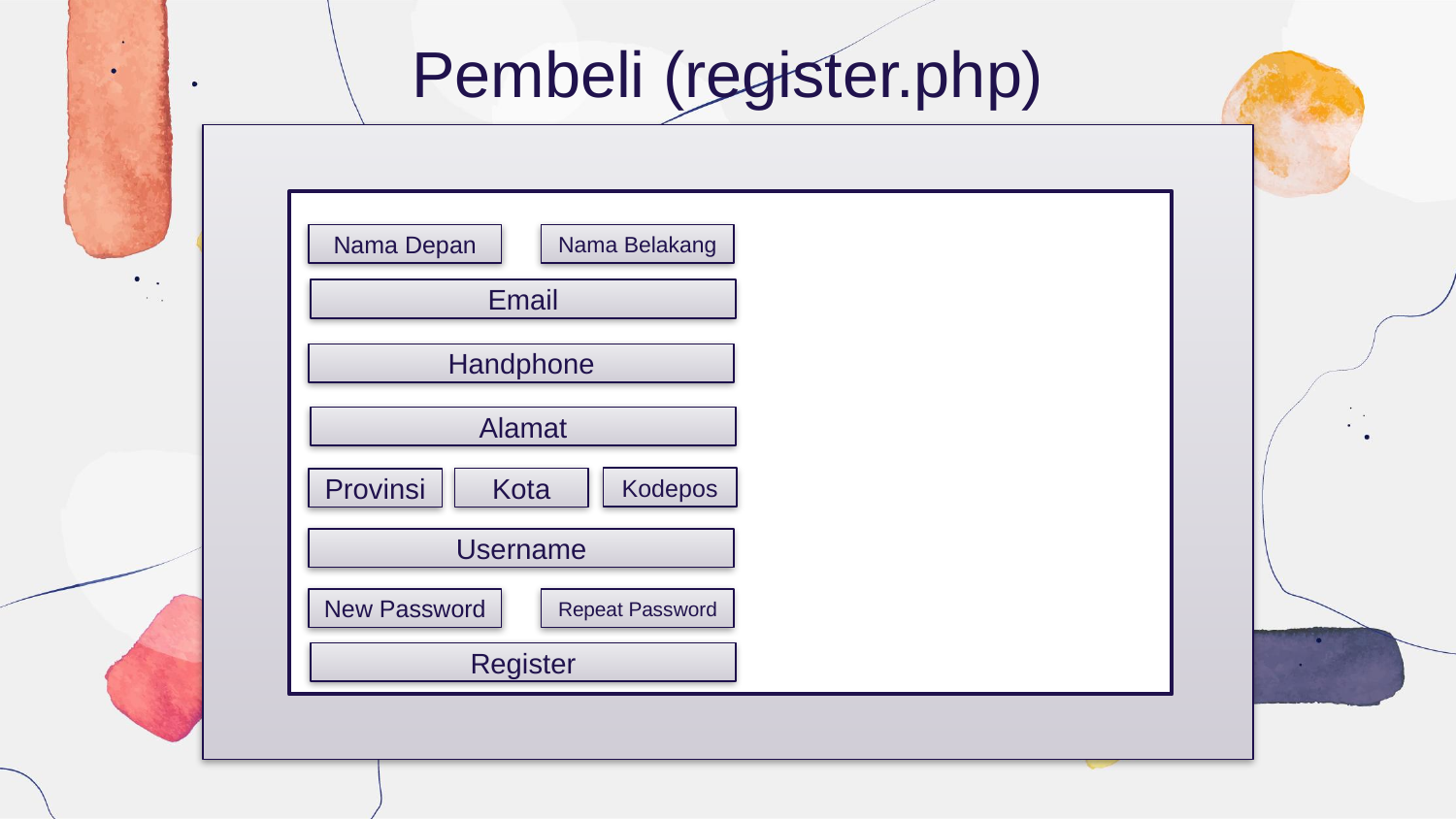

# Pembeli (register.php)

Nama Depan
Nama Belakang
Email
Handphone
Alamat
Kodepos
Kota
Provinsi
Username
New Password
Repeat Password
Register